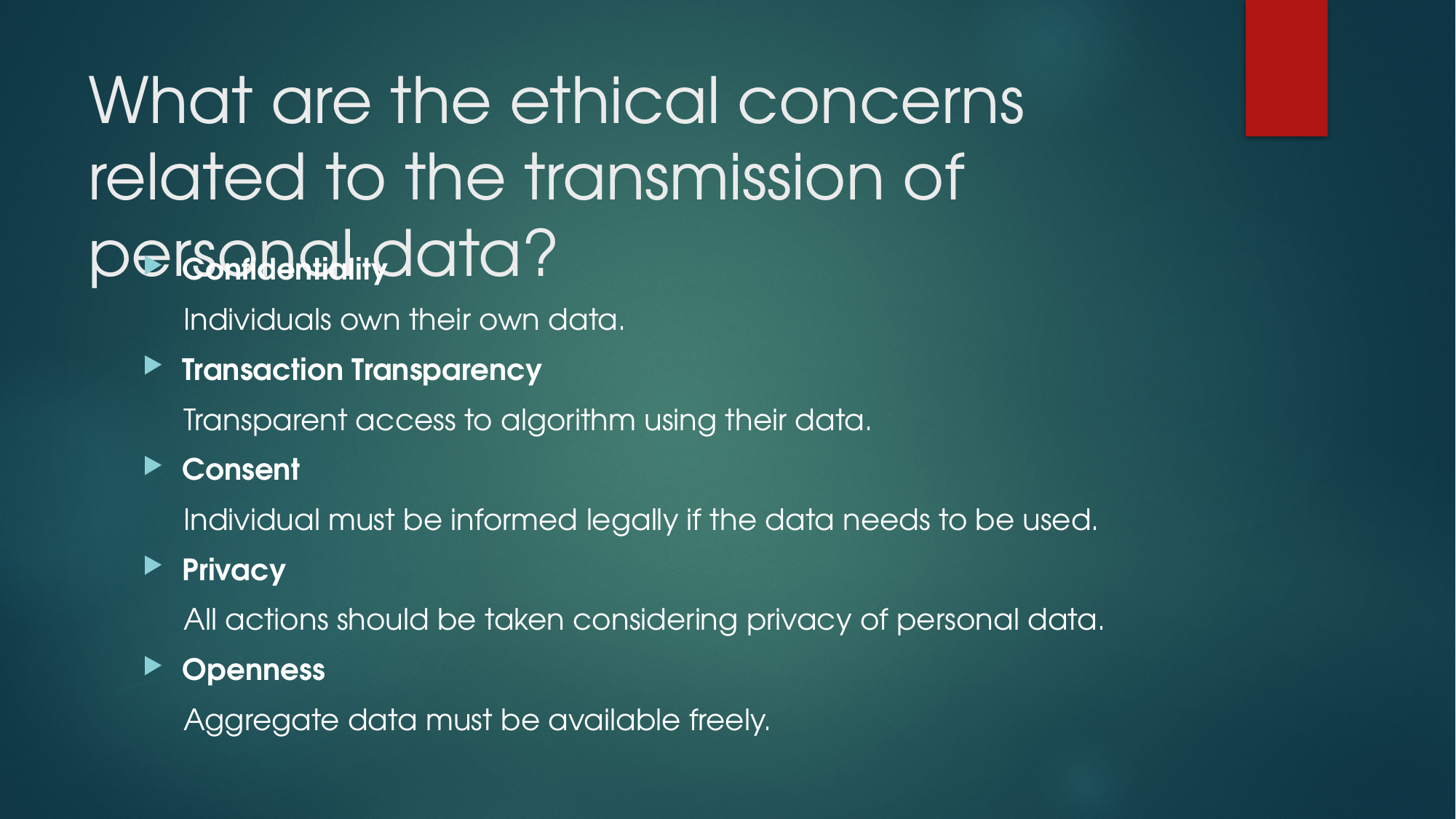

# What are the ethical concerns related to the transmission of personal data?
Confidentiality
     Individuals own their own data.
Transaction Transparency
     Transparent access to algorithm using their data.
Consent
     Individual must be informed legally if the data needs to be used.
Privacy
     All actions should be taken considering privacy of personal data.
Openness
     Aggregate data must be available freely.